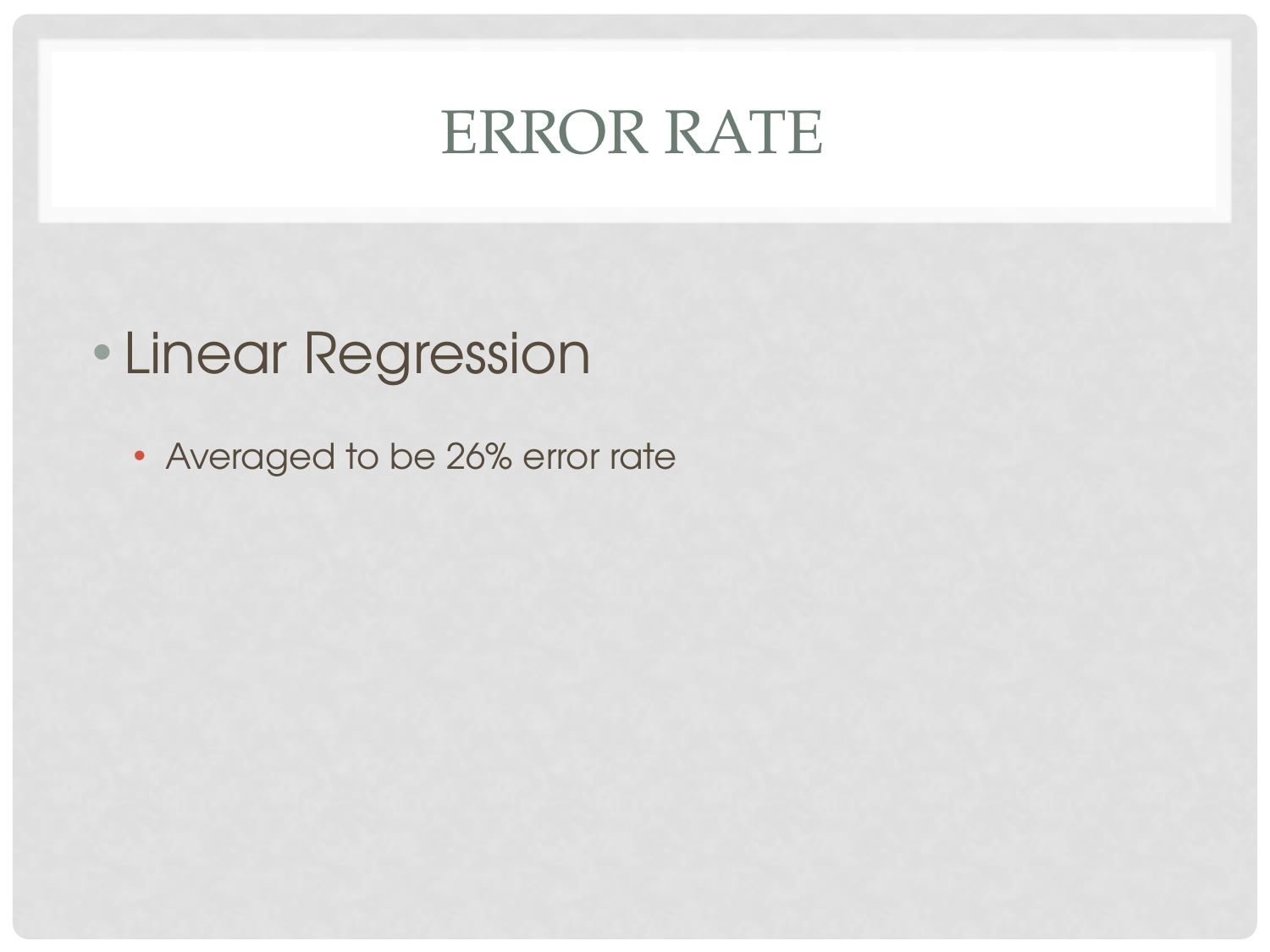

# Error Rate
Linear Regression
Averaged to be 26% error rate